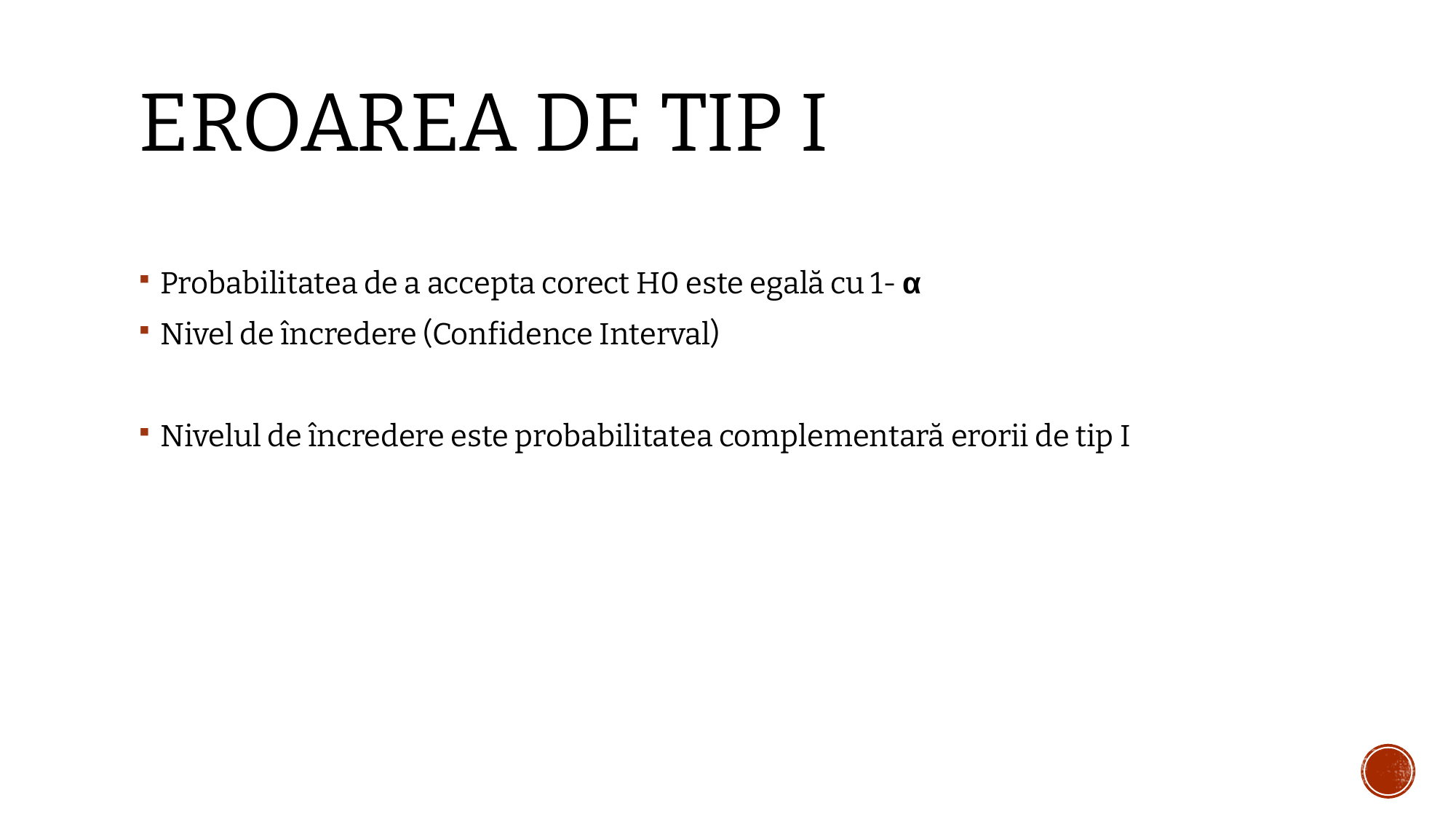

# EroAREA DE TIP i

Probabilitatea de a accepta corect H0 este egală cu 1- α
Nivel de încredere (Confidence Interval)

Nivelul de încredere este probabilitatea complementară erorii de tip I